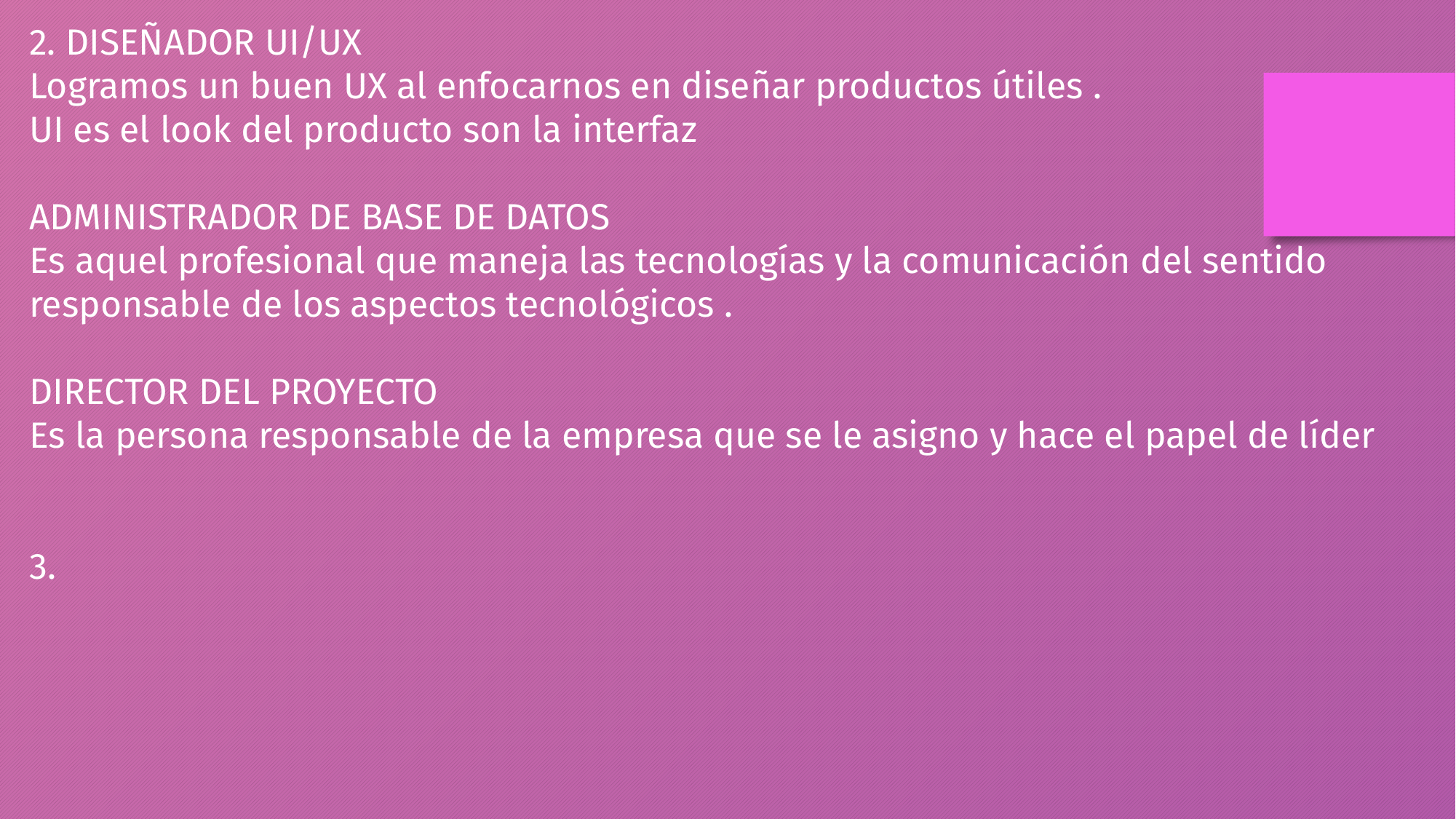

2. DISEÑADOR UI/UX
Logramos un buen UX al enfocarnos en diseñar productos útiles .
UI es el look del producto son la interfaz

ADMINISTRADOR DE BASE DE DATOS
Es aquel profesional que maneja las tecnologías y la comunicación del sentido responsable de los aspectos tecnológicos .

DIRECTOR DEL PROYECTO
Es la persona responsable de la empresa que se le asigno y hace el papel de líder

3.